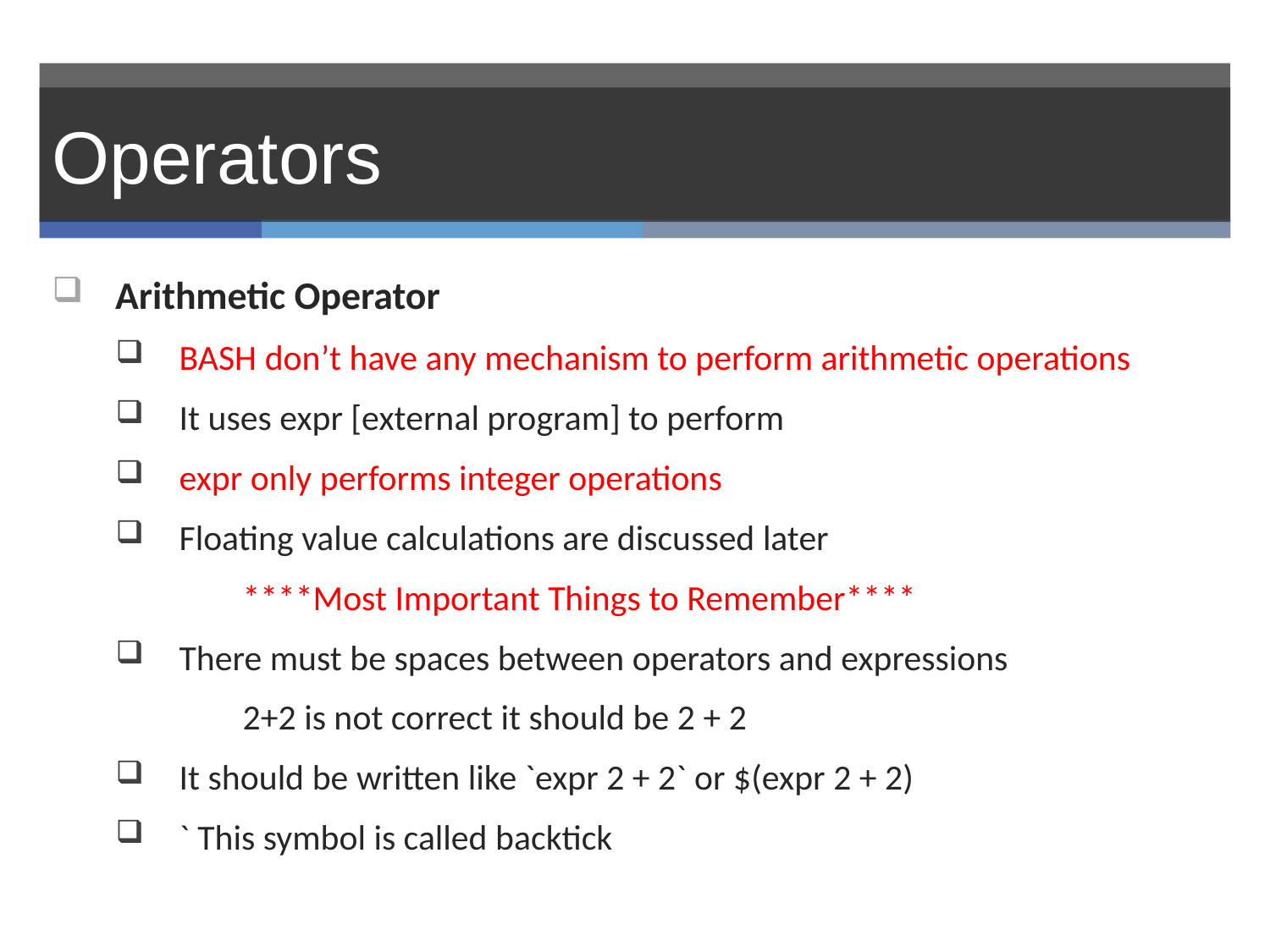

# Operators
Arithmetic Operator
BASH don’t have any mechanism to perform arithmetic operations
It uses expr [external program] to perform
expr only performs integer operations
Floating value calculations are discussed later
	****Most Important Things to Remember****
There must be spaces between operators and expressions
	2+2 is not correct it should be 2 + 2
It should be written like `expr 2 + 2` or $(expr 2 + 2)
` This symbol is called backtick